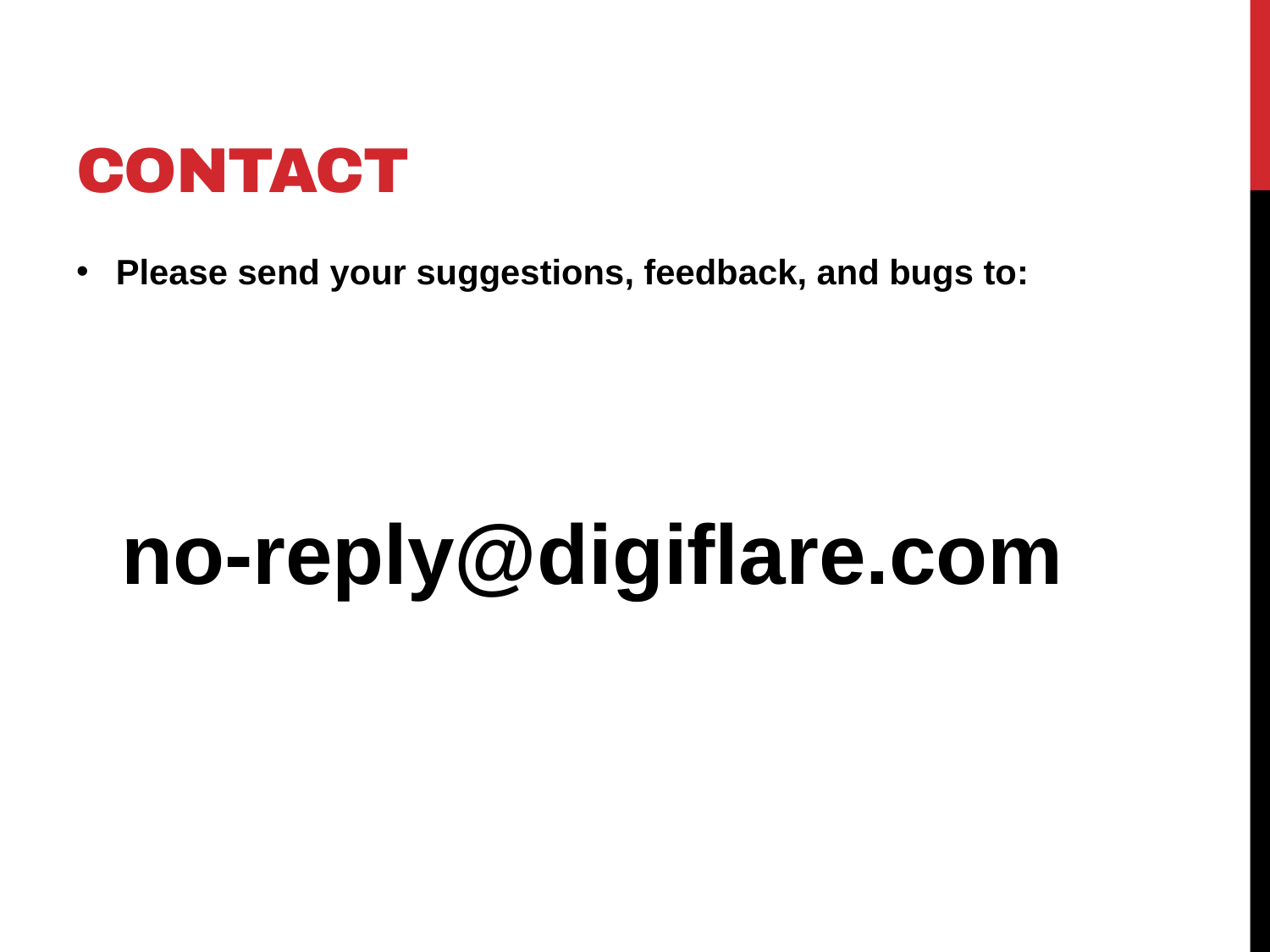

# Contact
Please send your suggestions, feedback, and bugs to:

no-reply@digiflare.com